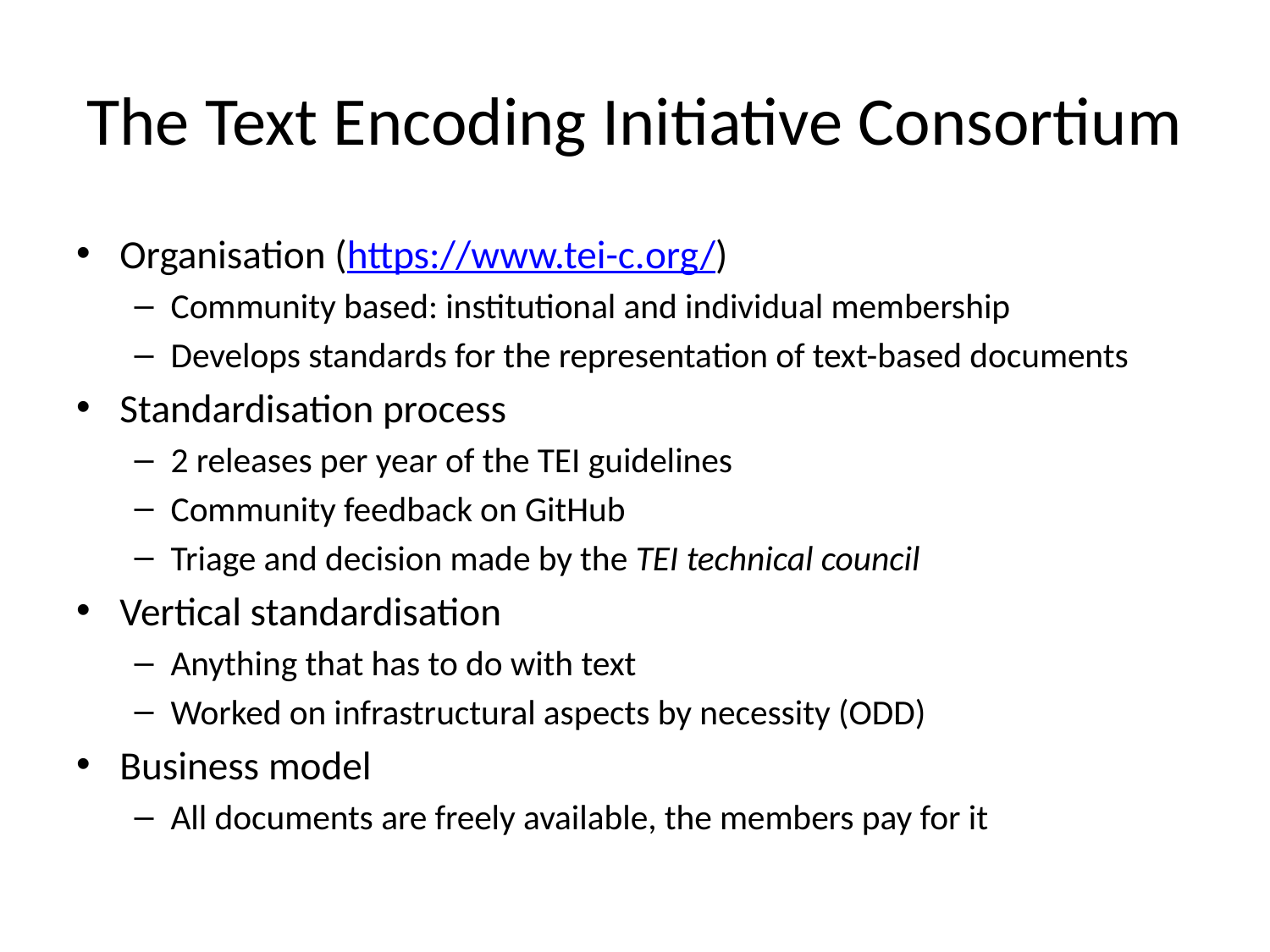

# The Text Encoding Initiative Consortium
Organisation (https://www.tei-c.org/)
Community based: institutional and individual membership
Develops standards for the representation of text-based documents
Standardisation process
2 releases per year of the TEI guidelines
Community feedback on GitHub
Triage and decision made by the TEI technical council
Vertical standardisation
Anything that has to do with text
Worked on infrastructural aspects by necessity (ODD)
Business model
All documents are freely available, the members pay for it